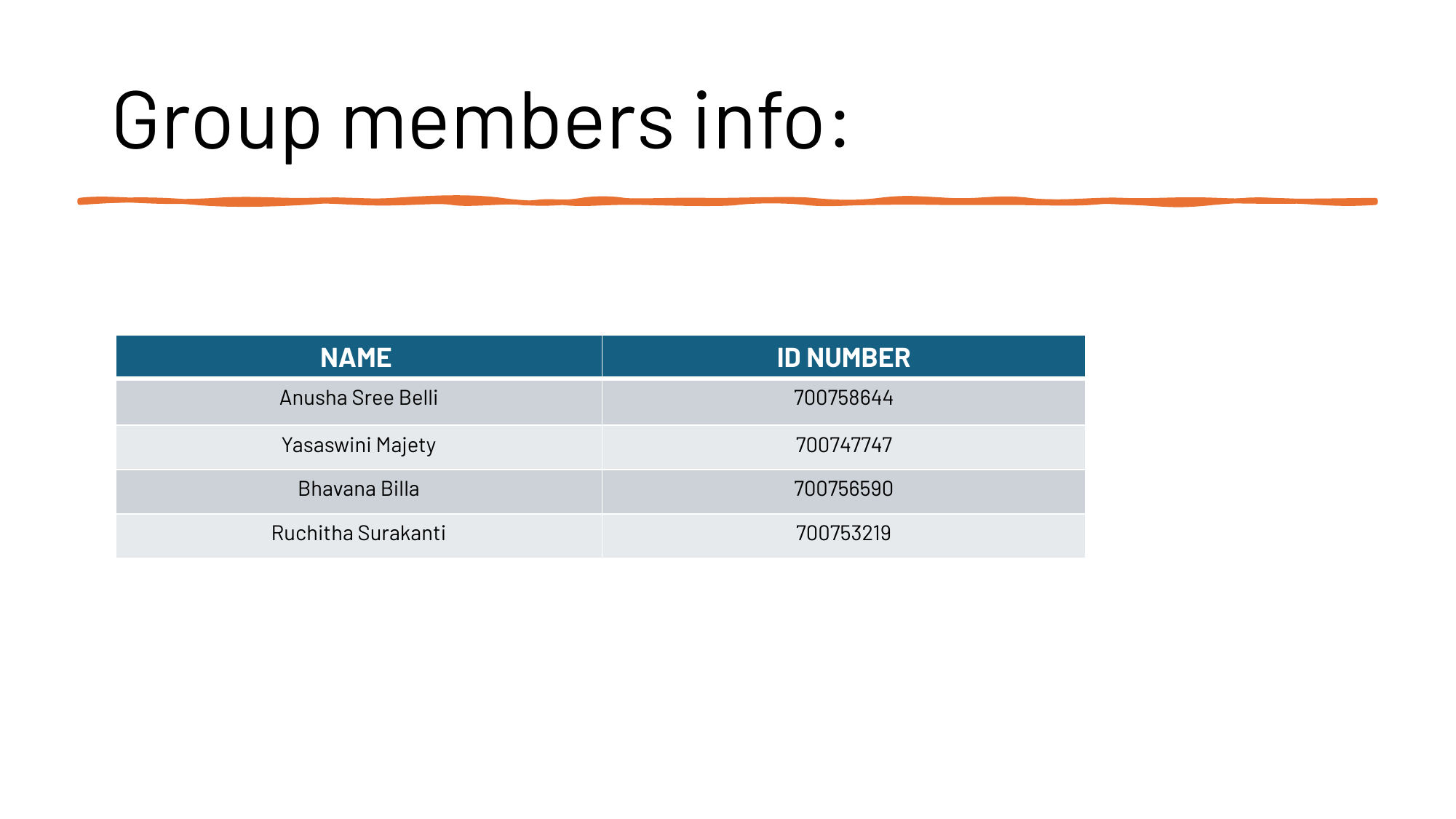

# Group members info:

| NAME | ID NUMBER |
| --- | --- |
| Anusha Sree Belli | 700758644 |
| Yasaswini Majety | 700747747 |
| Bhavana Billa | 700756590 |
| Ruchitha Surakanti | 700753219 |